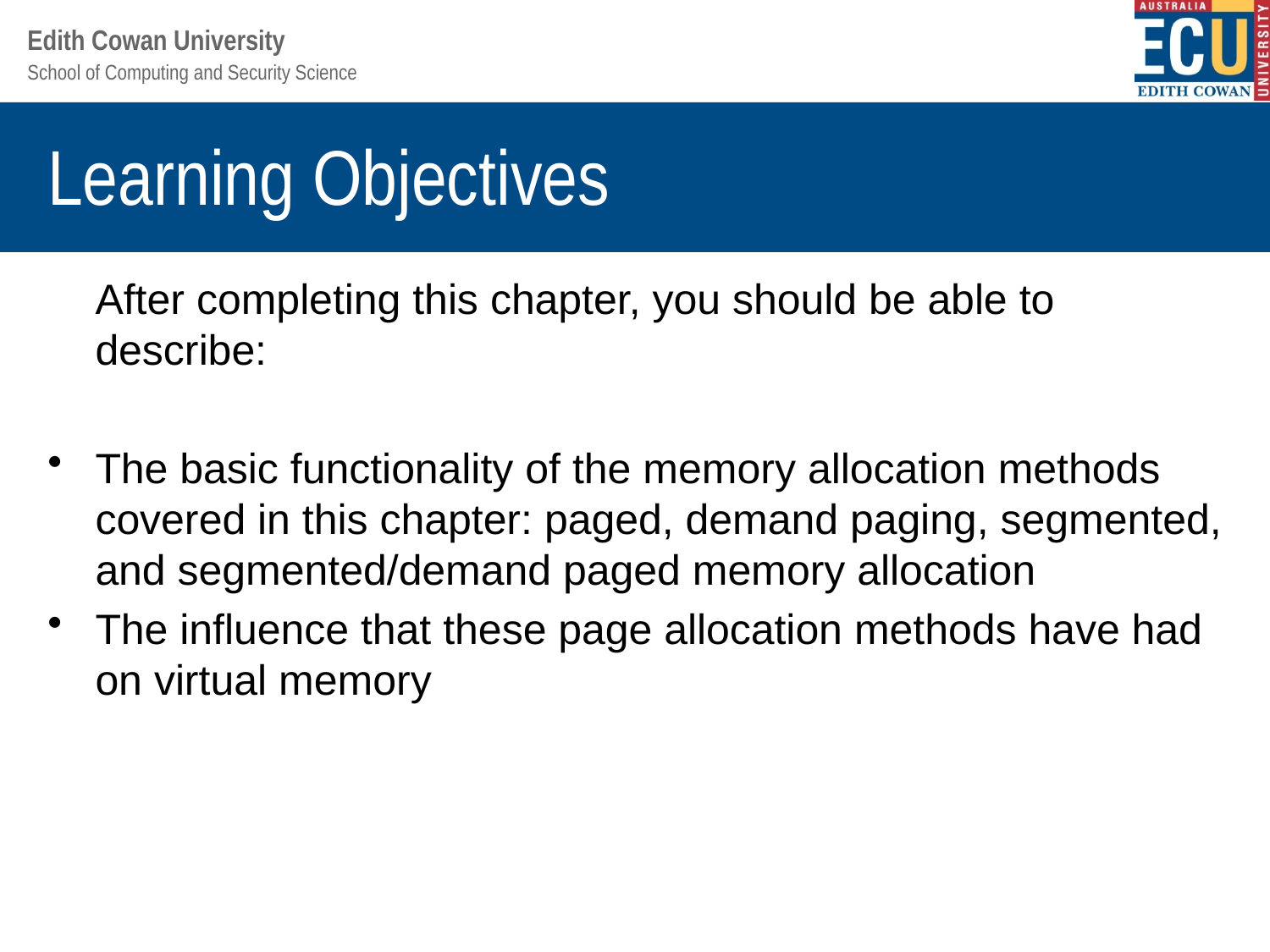

# Learning Objectives
After completing this chapter, you should be able to describe:

The basic functionality of the memory allocation methods covered in this chapter: paged, demand paging, segmented, and segmented/demand paged memory allocation
The influence that these page allocation methods have had on virtual memory